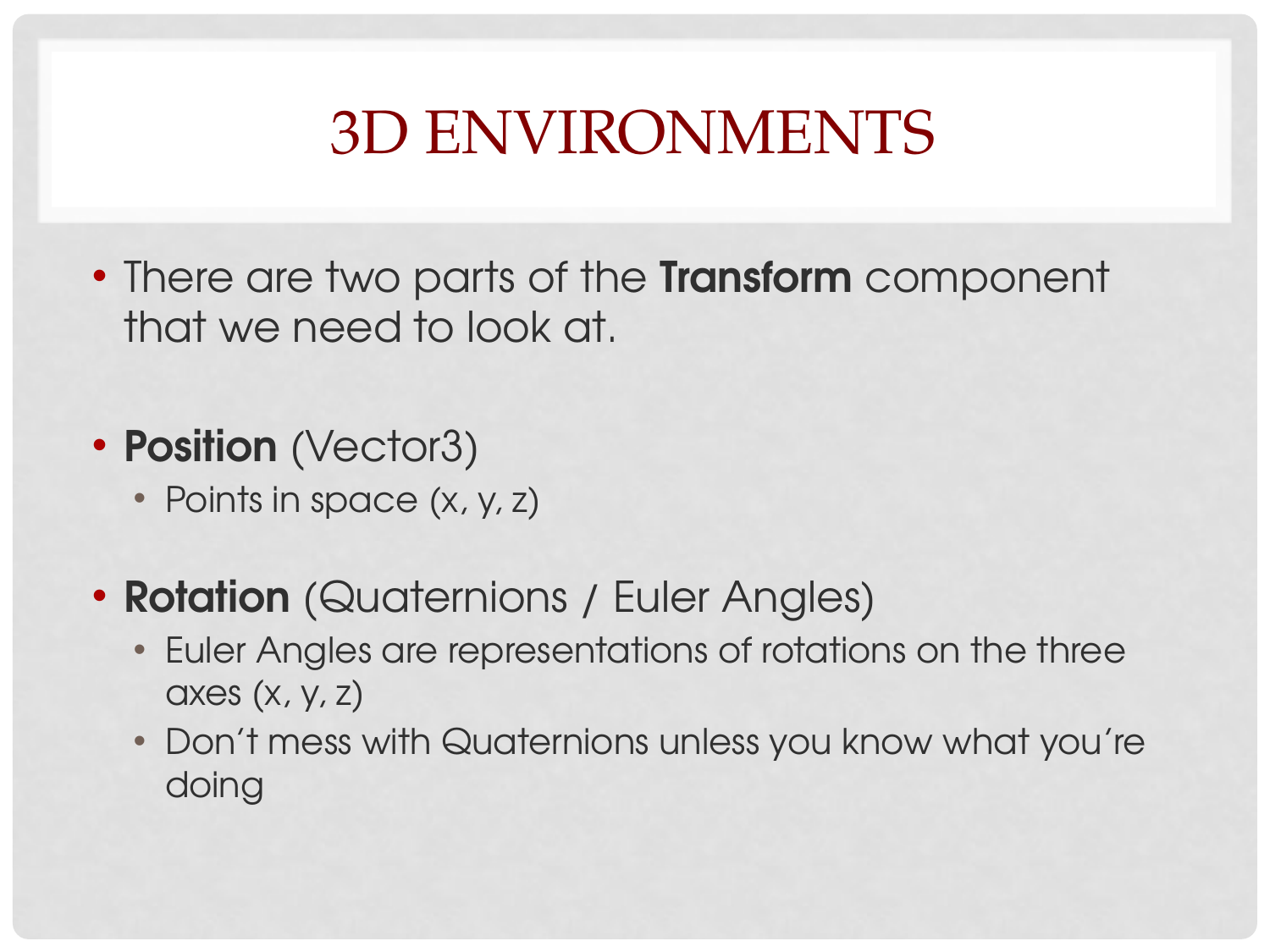

# 3D Environments
There are two parts of the Transform component that we need to look at.

Position (Vector3)
Points in space (x, y, z)
Rotation (Quaternions / Euler Angles)
Euler Angles are representations of rotations on the three axes (x, y, z)
Don’t mess with Quaternions unless you know what you’re doing